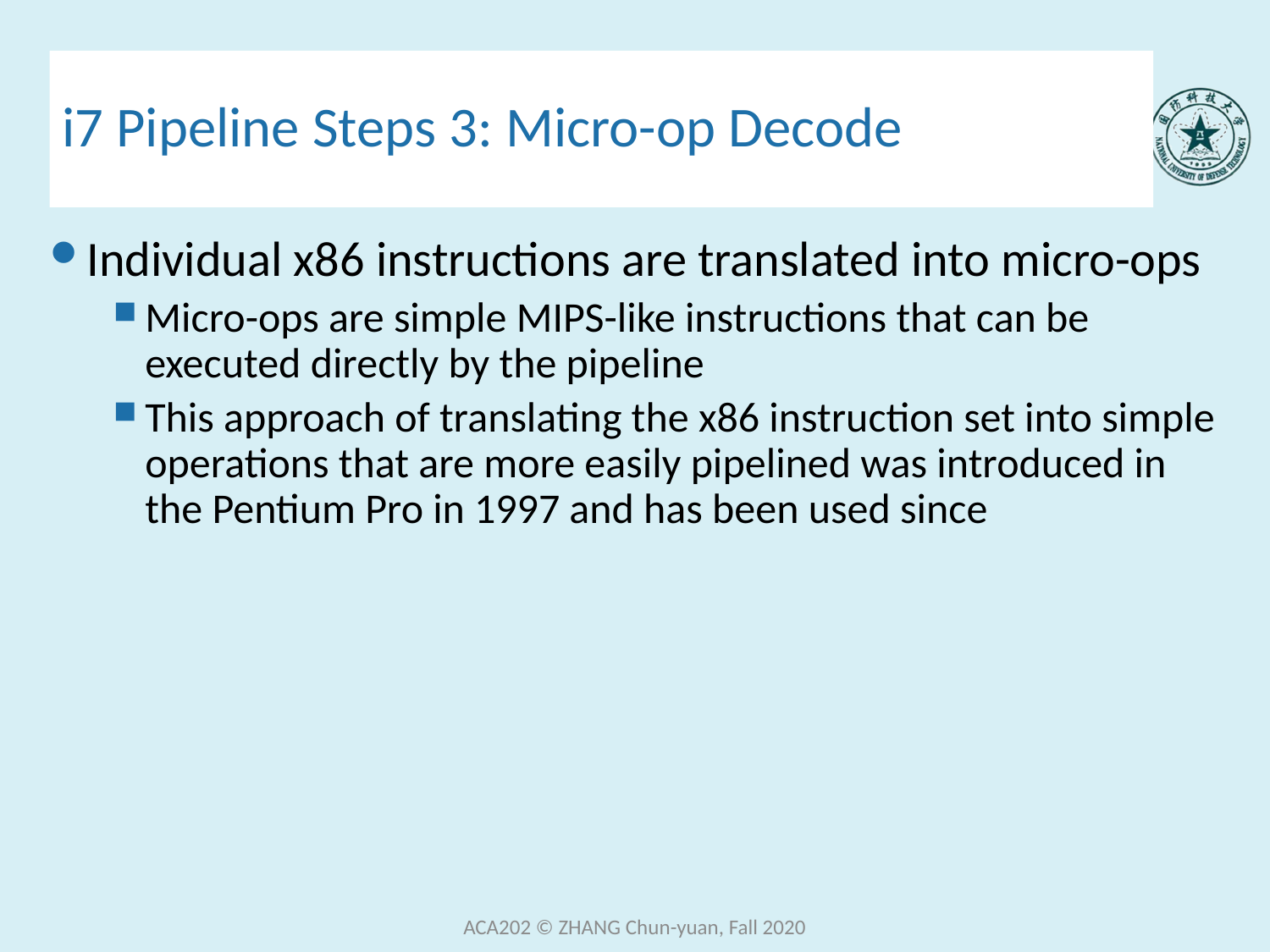

# i7 Pipeline Steps 3: Micro-op Decode
Individual x86 instructions are translated into micro-ops
Micro-ops are simple MIPS-like instructions that can be executed directly by the pipeline
This approach of translating the x86 instruction set into simple operations that are more easily pipelined was introduced in the Pentium Pro in 1997 and has been used since

ACA202 © ZHANG Chun-yuan, Fall 2020
113